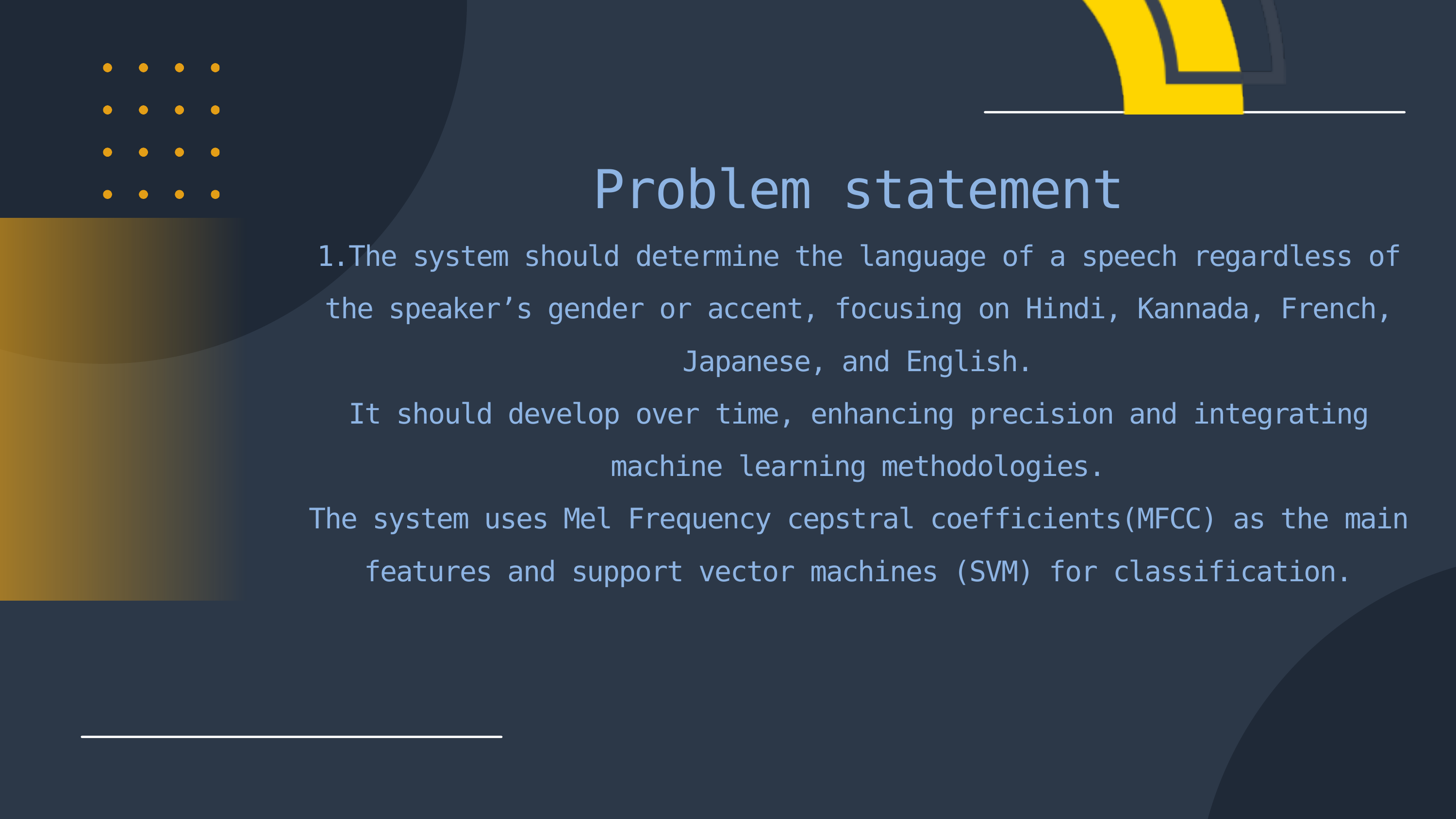

Problem statement
1.The system should determine the language of a speech regardless of the speaker’s gender or accent, focusing on Hindi, Kannada, French, Japanese, and English.
It should develop over time, enhancing precision and integrating machine learning methodologies.
The system uses Mel Frequency cepstral coefficients(MFCC) as the main features and support vector machines (SVM) for classification.